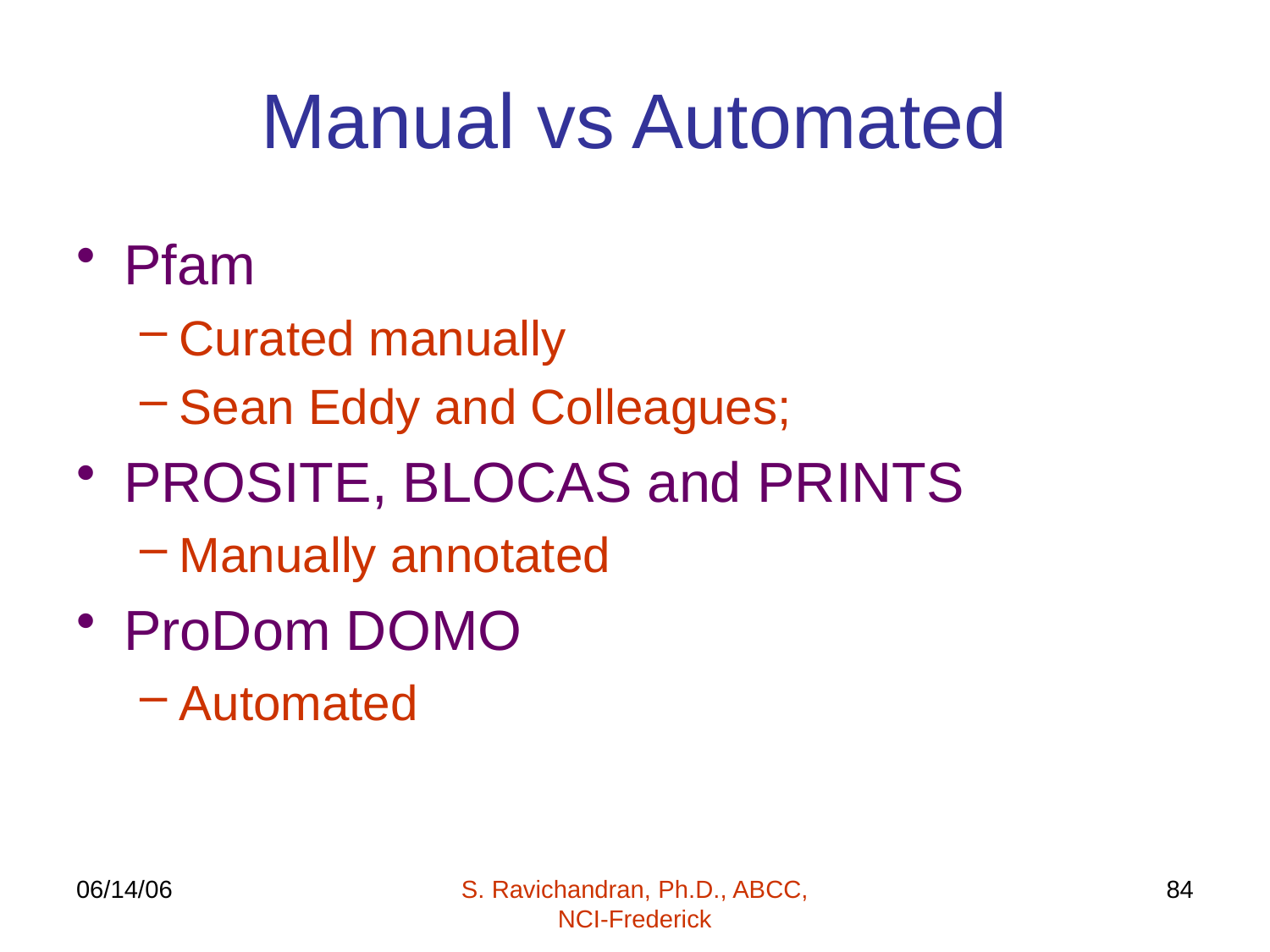

# Manual vs Automated
Pfam
Curated manually
Sean Eddy and Colleagues;
PROSITE, BLOCAS and PRINTS
Manually annotated
ProDom DOMO
Automated
06/14/06
S. Ravichandran, Ph.D., ABCC, NCI-Frederick
84